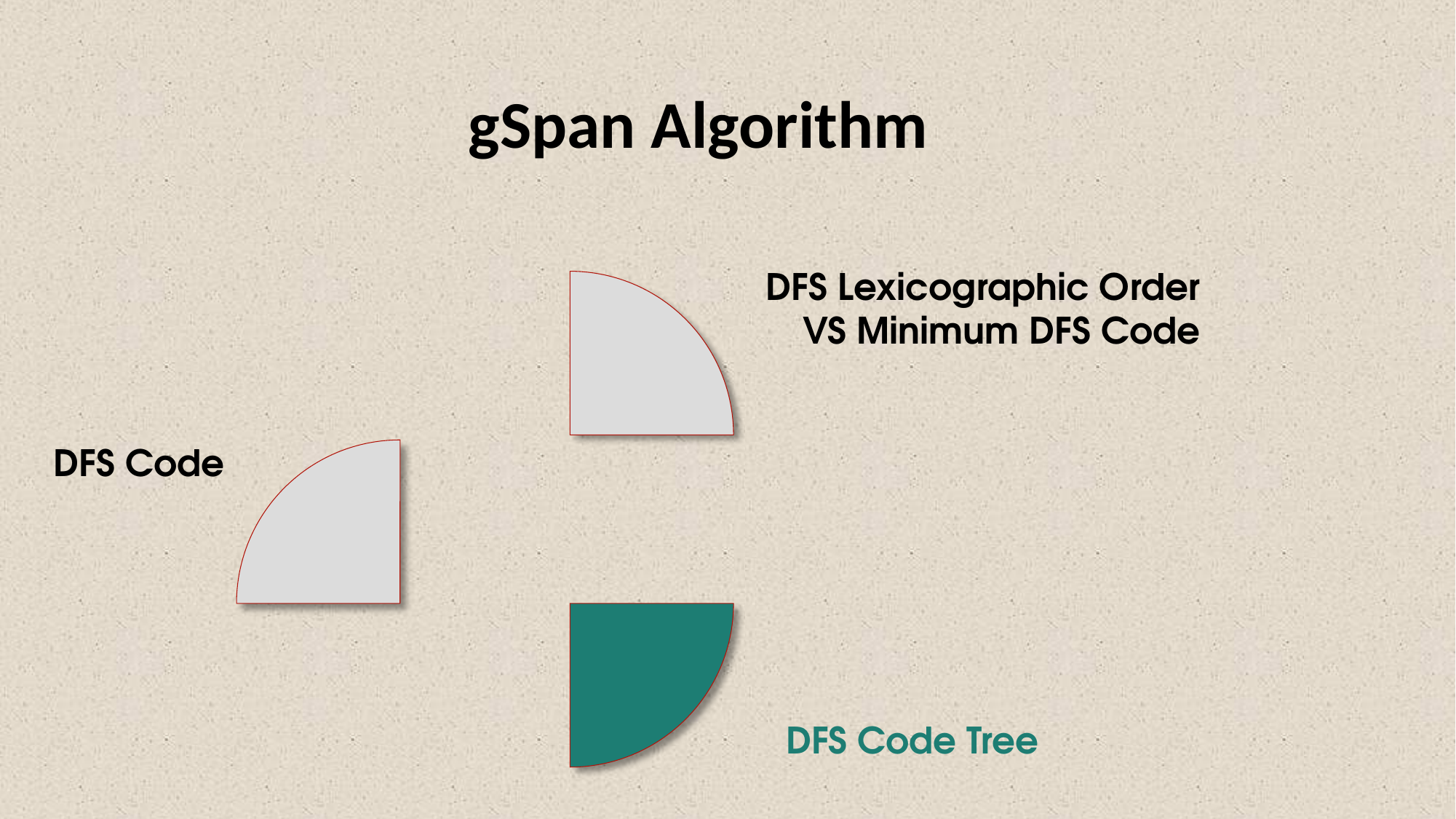

gSpan Algorithm

DFS Lexicographic Order
VS Minimum DFS Code

DFS Code

DFS Code Tree